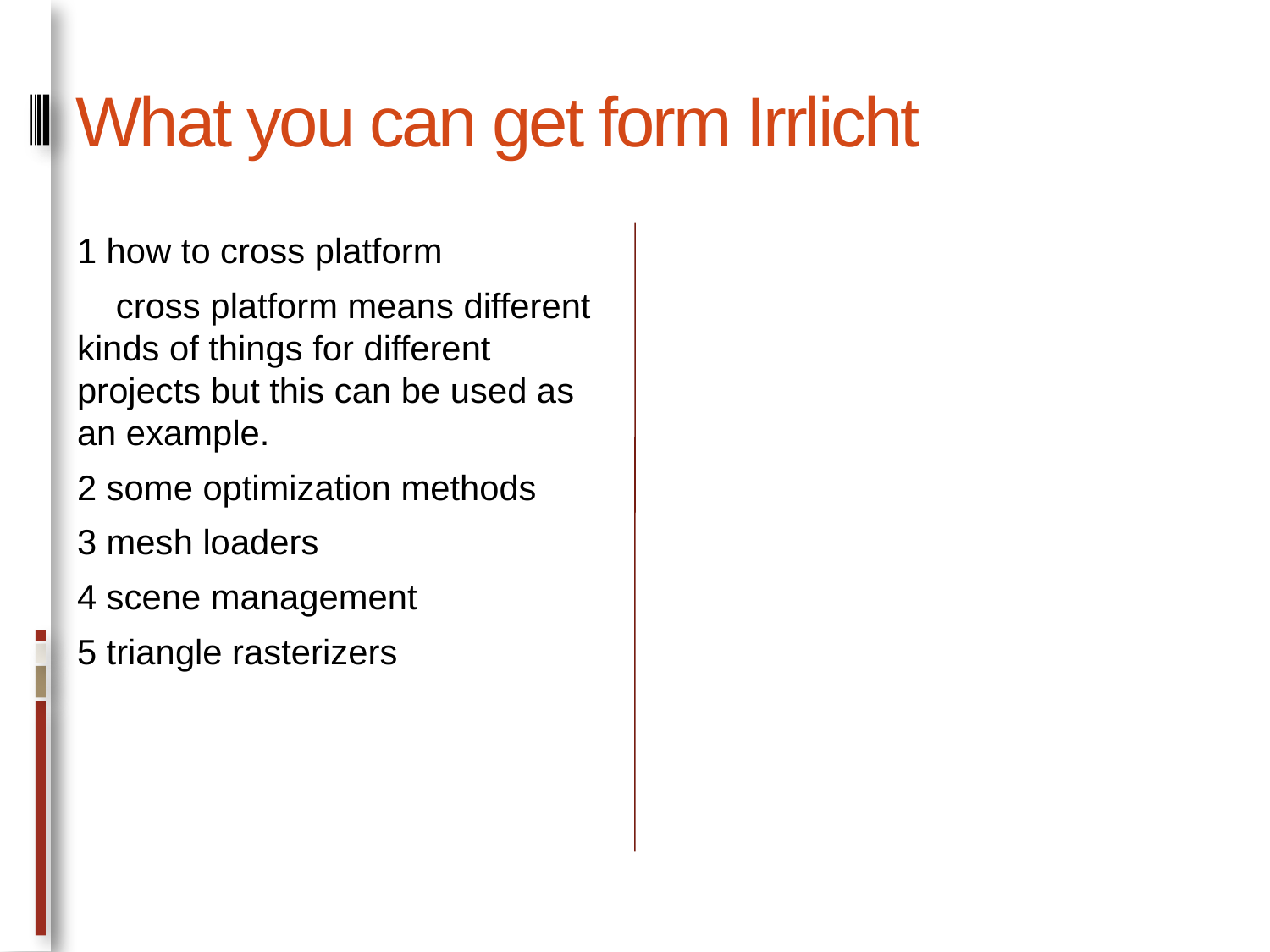

# What you can get form Irrlicht
1 how to cross platform
    cross platform means different kinds of things for different projects but this can be used as an example.
2 some optimization methods
3 mesh loaders
4 scene management
5 triangle rasterizers